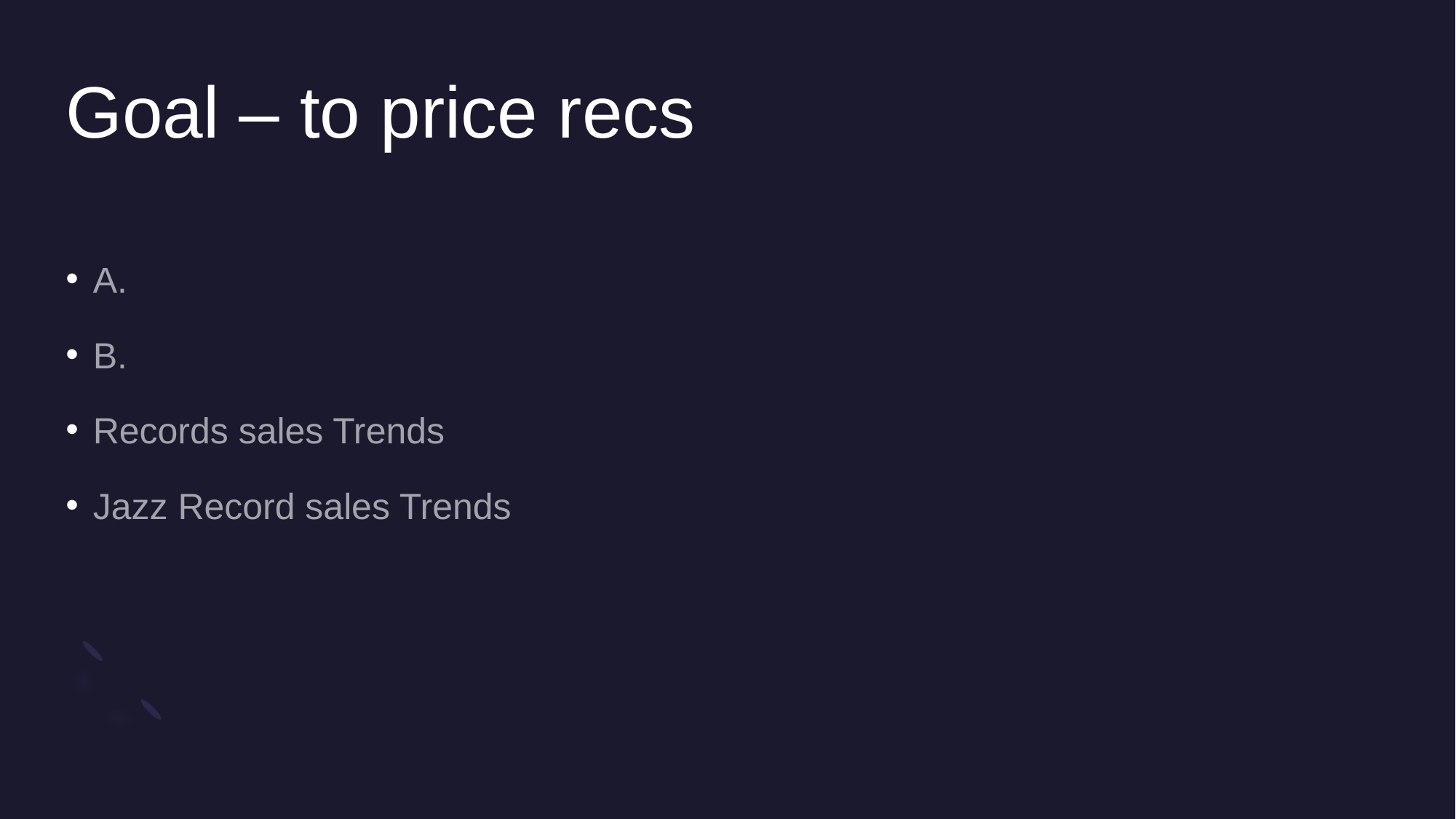

# Goal – to price recs
A.
B.
Records sales Trends
Jazz Record sales Trends